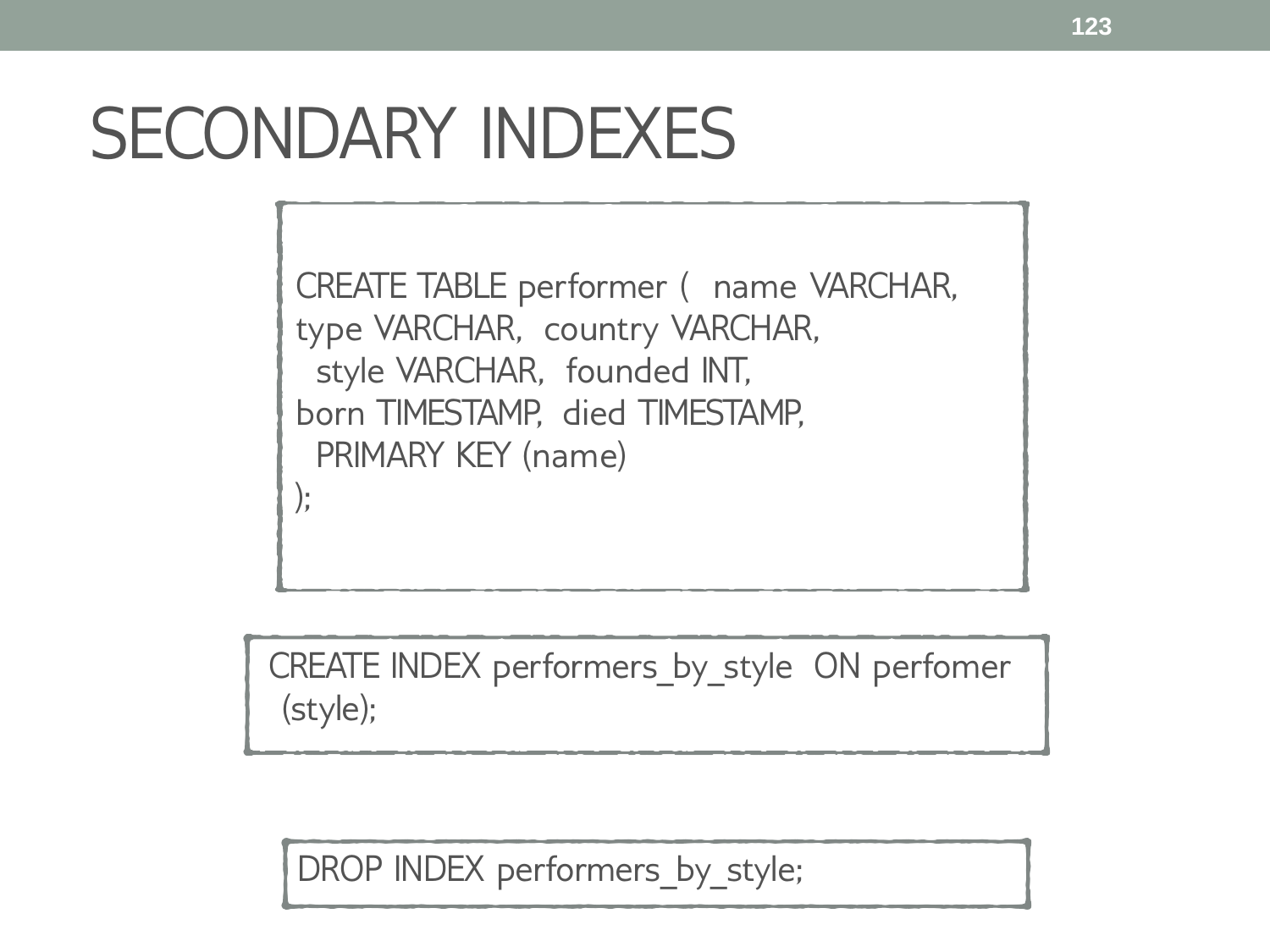

123
#
SECONDARY INDEXES

CREATE TABLE performer (  name VARCHAR,
type VARCHAR,  country VARCHAR,  style VARCHAR,  founded INT,
born TIMESTAMP,  died TIMESTAMP,  PRIMARY KEY (name)
);

CREATE INDEX performers_by_style  ON perfomer (style);

DROP INDEX performers_by_style;